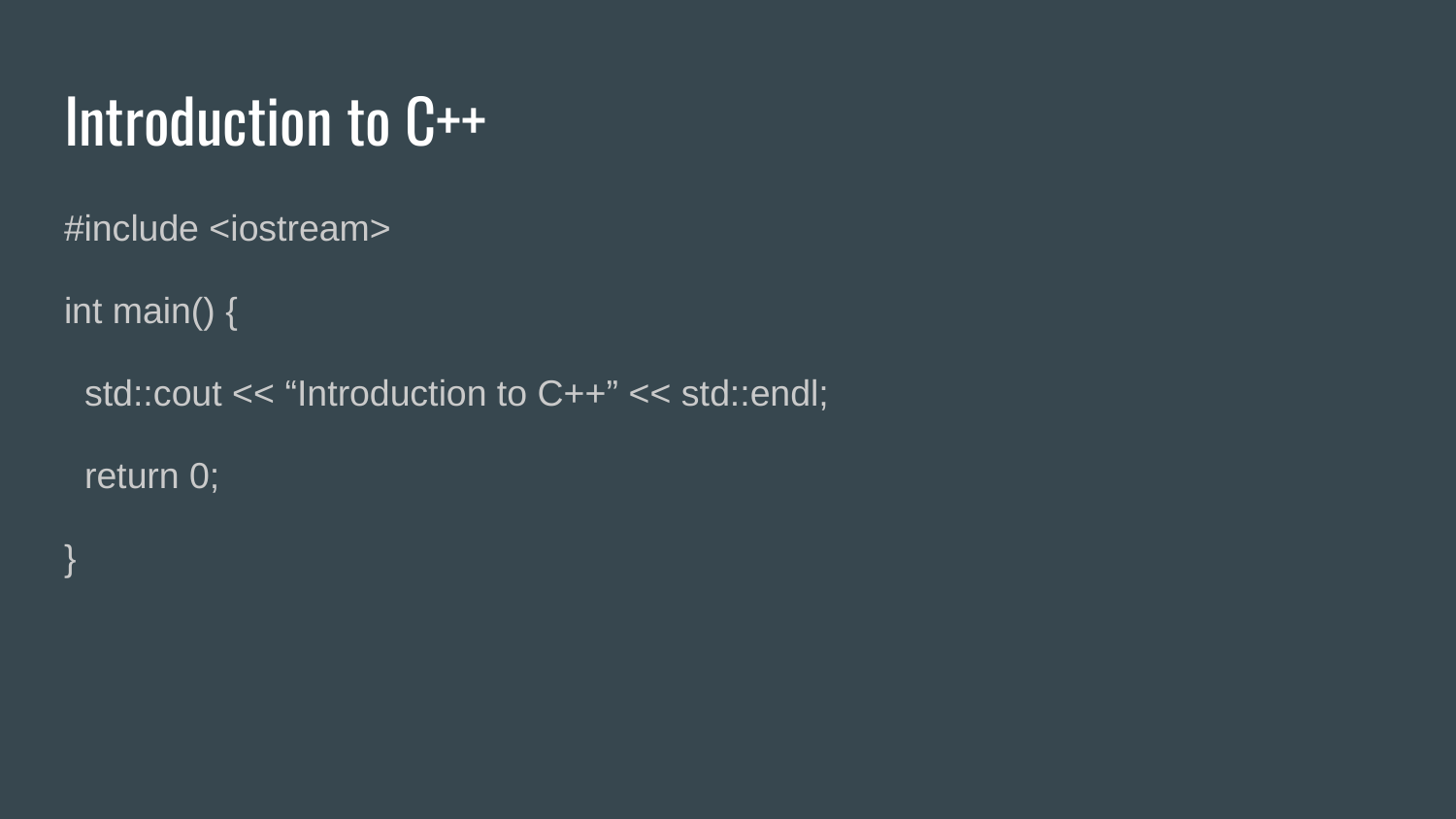

# Introduction to C++
#include <iostream>
int main() {
  std::cout << “Introduction to C++” << std::endl;
  return 0;
}